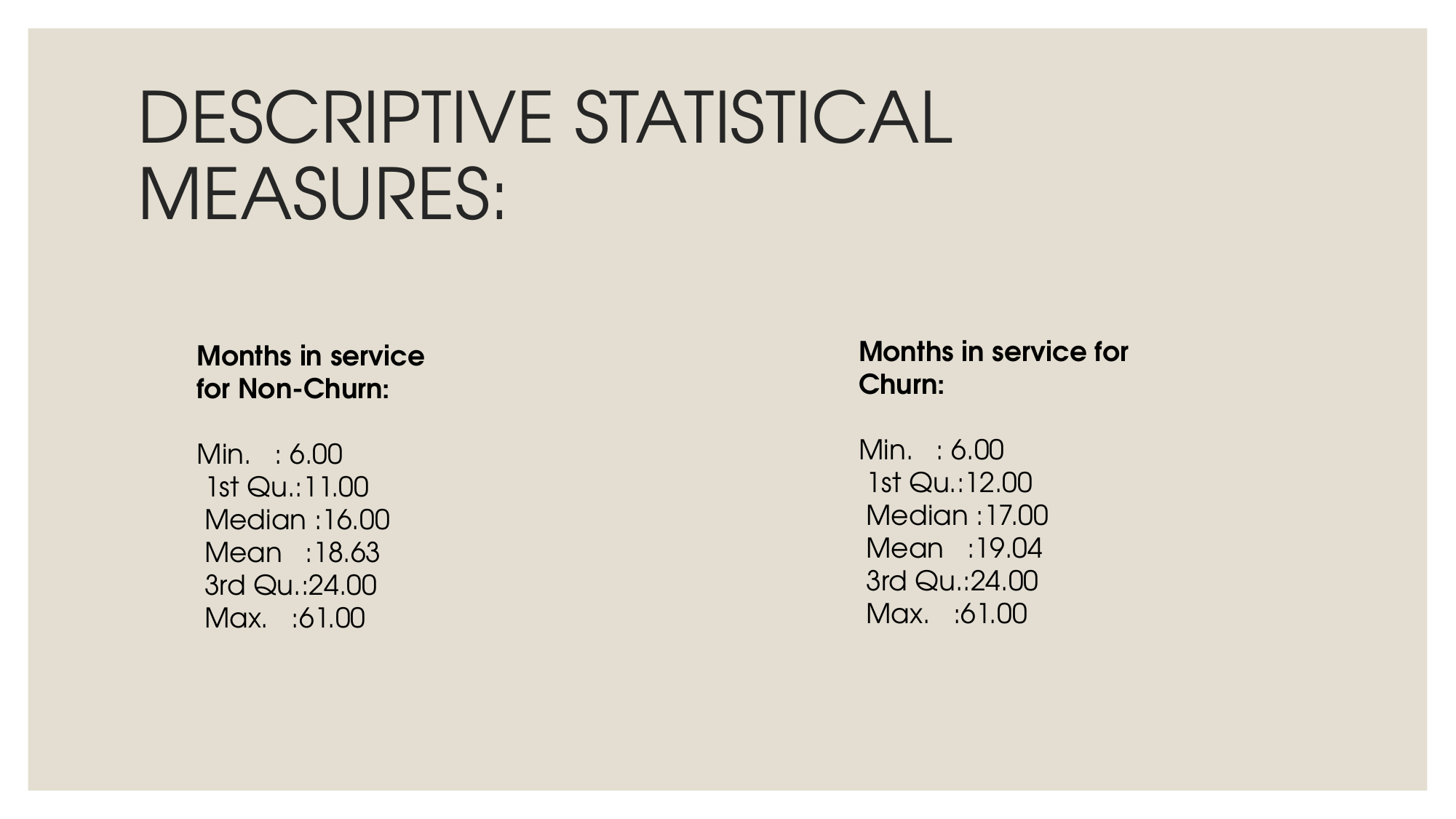

# DESCRIPTIVE STATISTICAL MEASURES:
Months in service for Churn:

Min.   : 6.00
 1st Qu.:12.00
 Median :17.00
 Mean   :19.04
 3rd Qu.:24.00
 Max.   :61.00
Months in service for Non-Churn:

Min.   : 6.00
 1st Qu.:11.00
 Median :16.00
 Mean   :18.63
 3rd Qu.:24.00
 Max.   :61.00